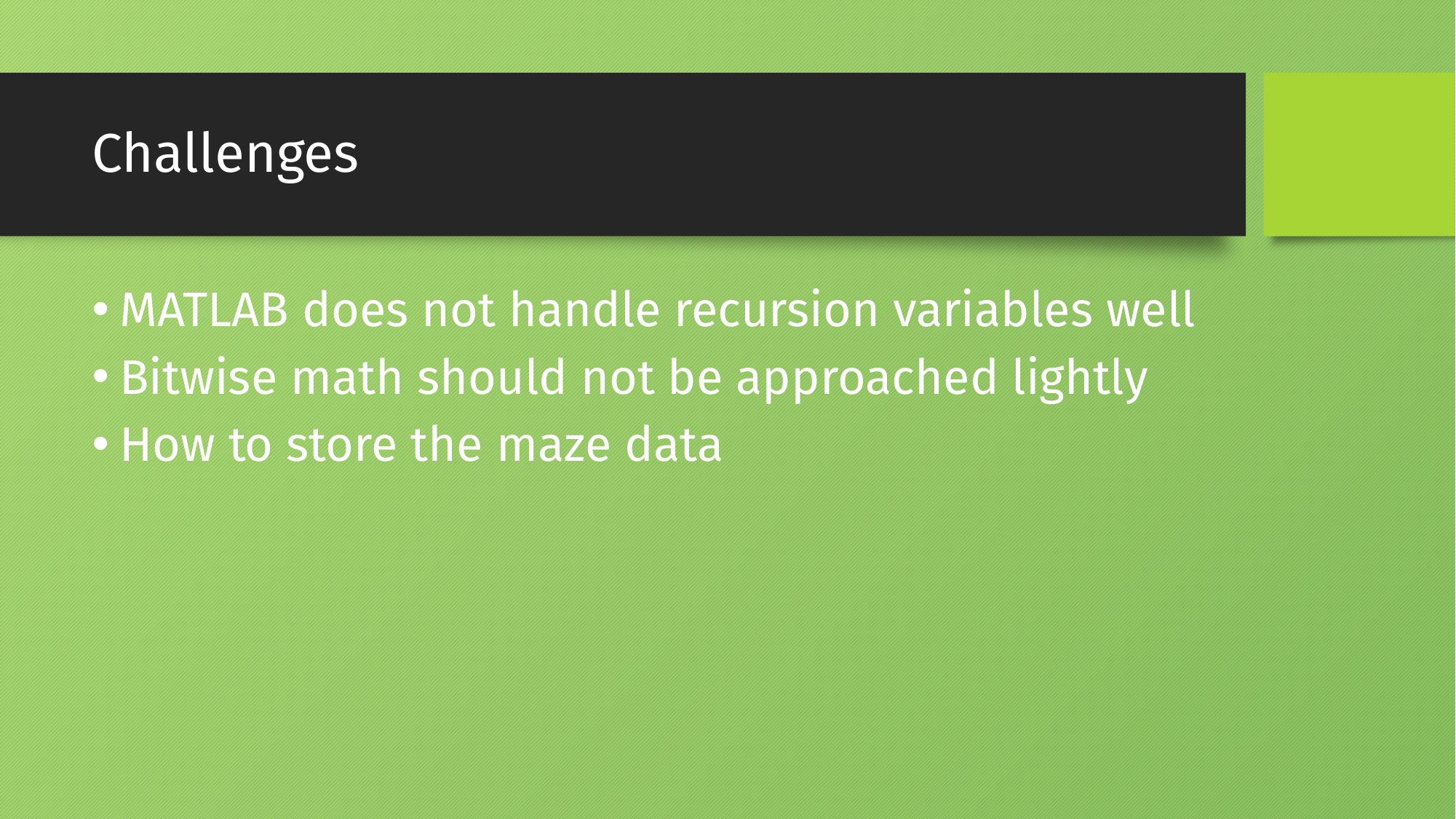

# Challenges
MATLAB does not handle recursion variables well
Bitwise math should not be approached lightly
How to store the maze data